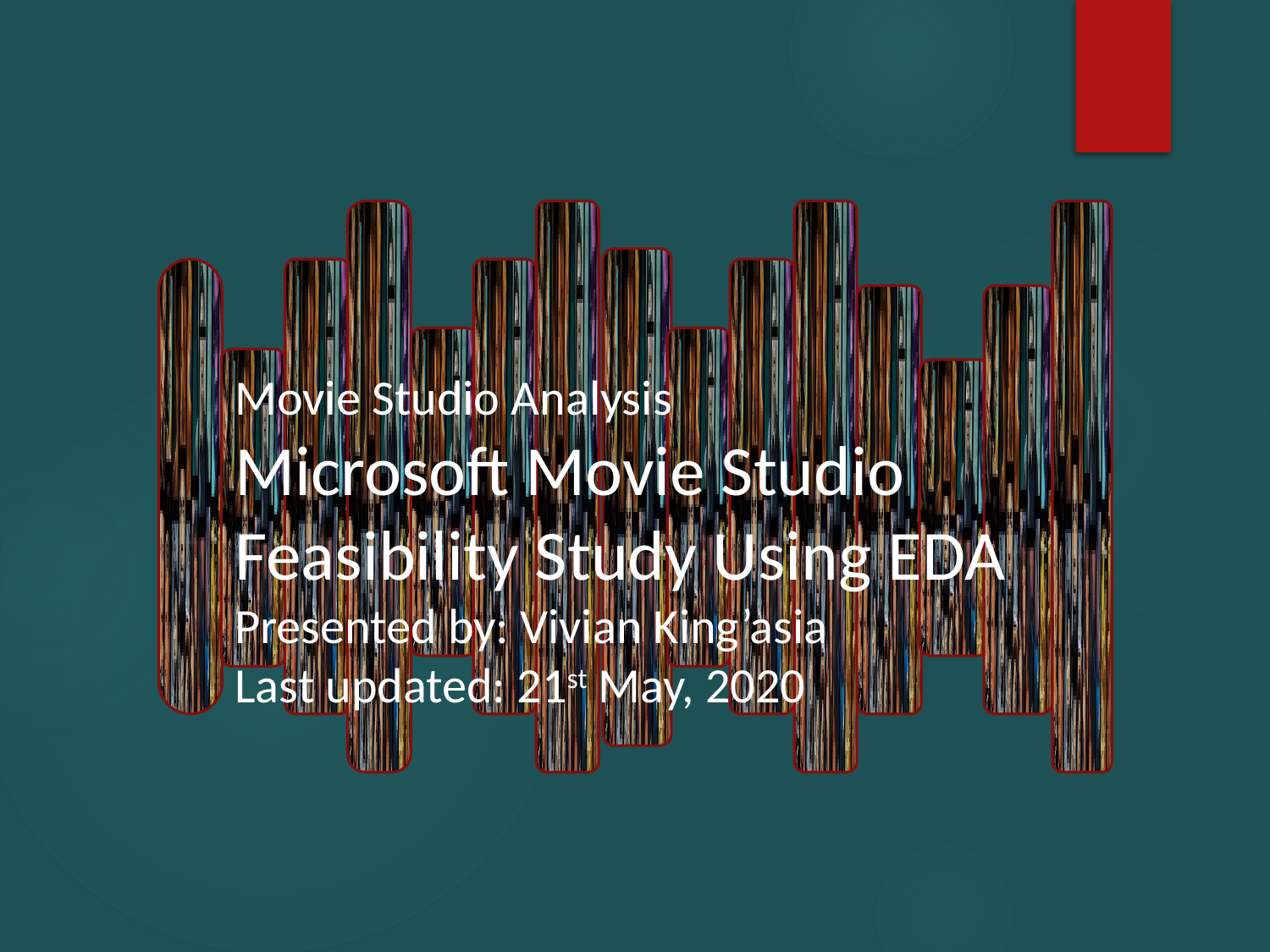

Movie Studio Analysis
Microsoft Movie Studio Feasibility Study Using EDA
Presented by: Vivian King’asia
Last updated: 21st May, 2020